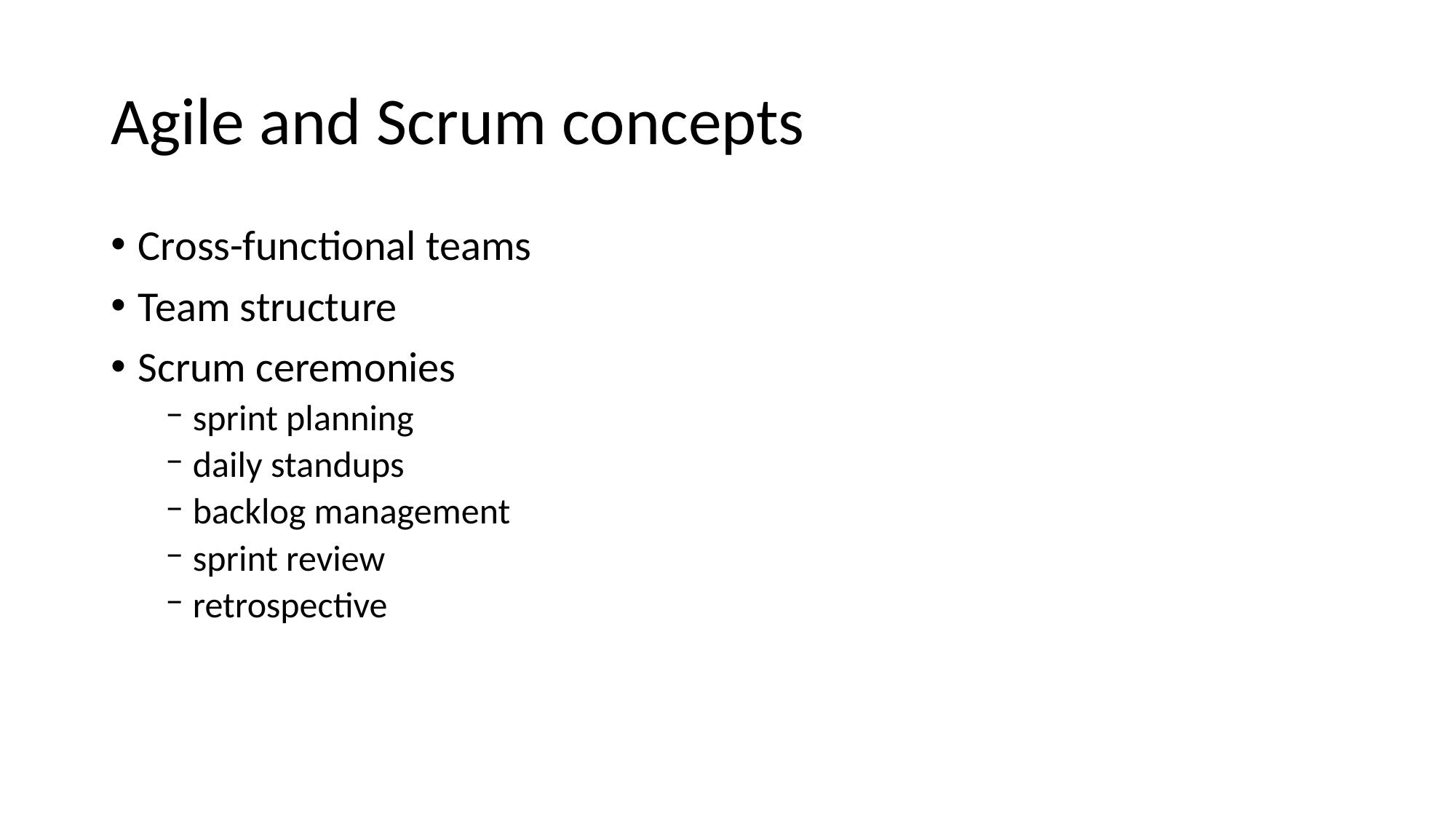

# Agile and Scrum concepts
Cross-functional teams
Team structure
Scrum ceremonies
sprint planning
daily standups
backlog management
sprint review
retrospective